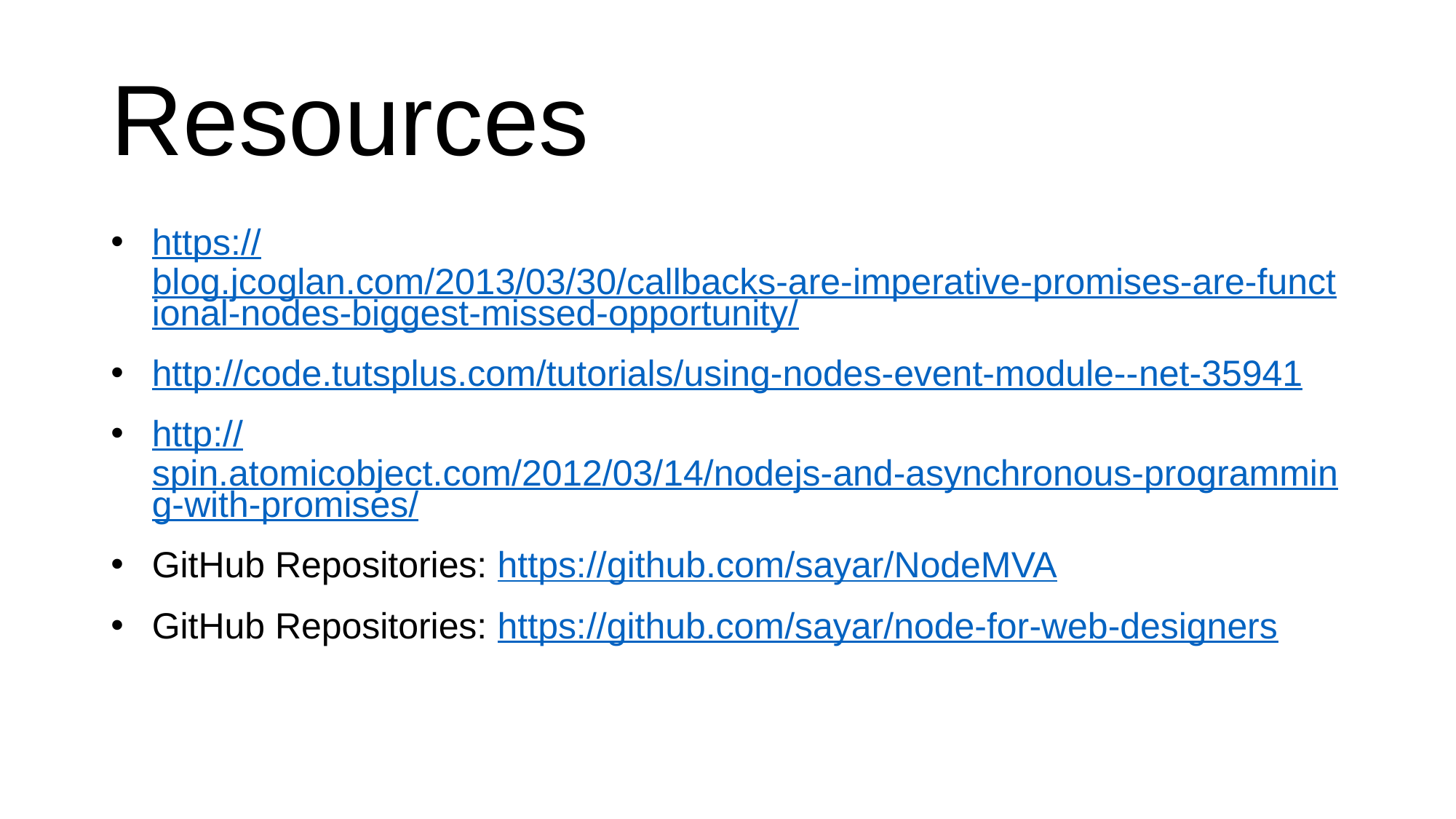

# Resources
https://blog.jcoglan.com/2013/03/30/callbacks-are-imperative-promises-are-functional-nodes-biggest-missed-opportunity/
http://code.tutsplus.com/tutorials/using-nodes-event-module--net-35941
http://spin.atomicobject.com/2012/03/14/nodejs-and-asynchronous-programming-with-promises/
GitHub Repositories: https://github.com/sayar/NodeMVA
GitHub Repositories: https://github.com/sayar/node-for-web-designers